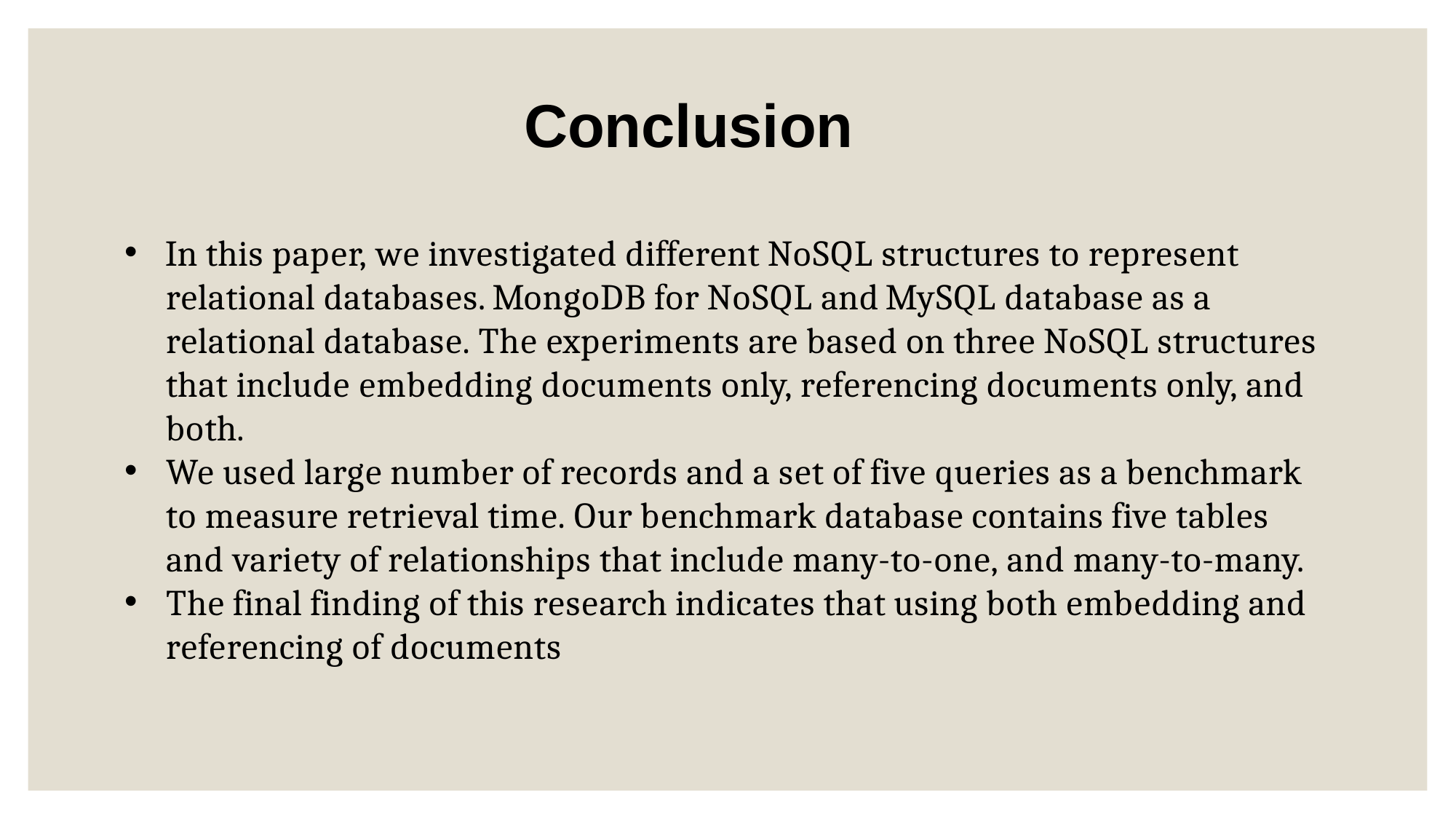

Conclusion
In this paper, we investigated different NoSQL structures to represent relational databases. MongoDB for NoSQL and MySQL database as a relational database. The experiments are based on three NoSQL structures that include embedding documents only, referencing documents only, and both.
We used large number of records and a set of five queries as a benchmark to measure retrieval time. Our benchmark database contains five tables and variety of relationships that include many-to-one, and many-to-many.
The final finding of this research indicates that using both embedding and referencing of documents